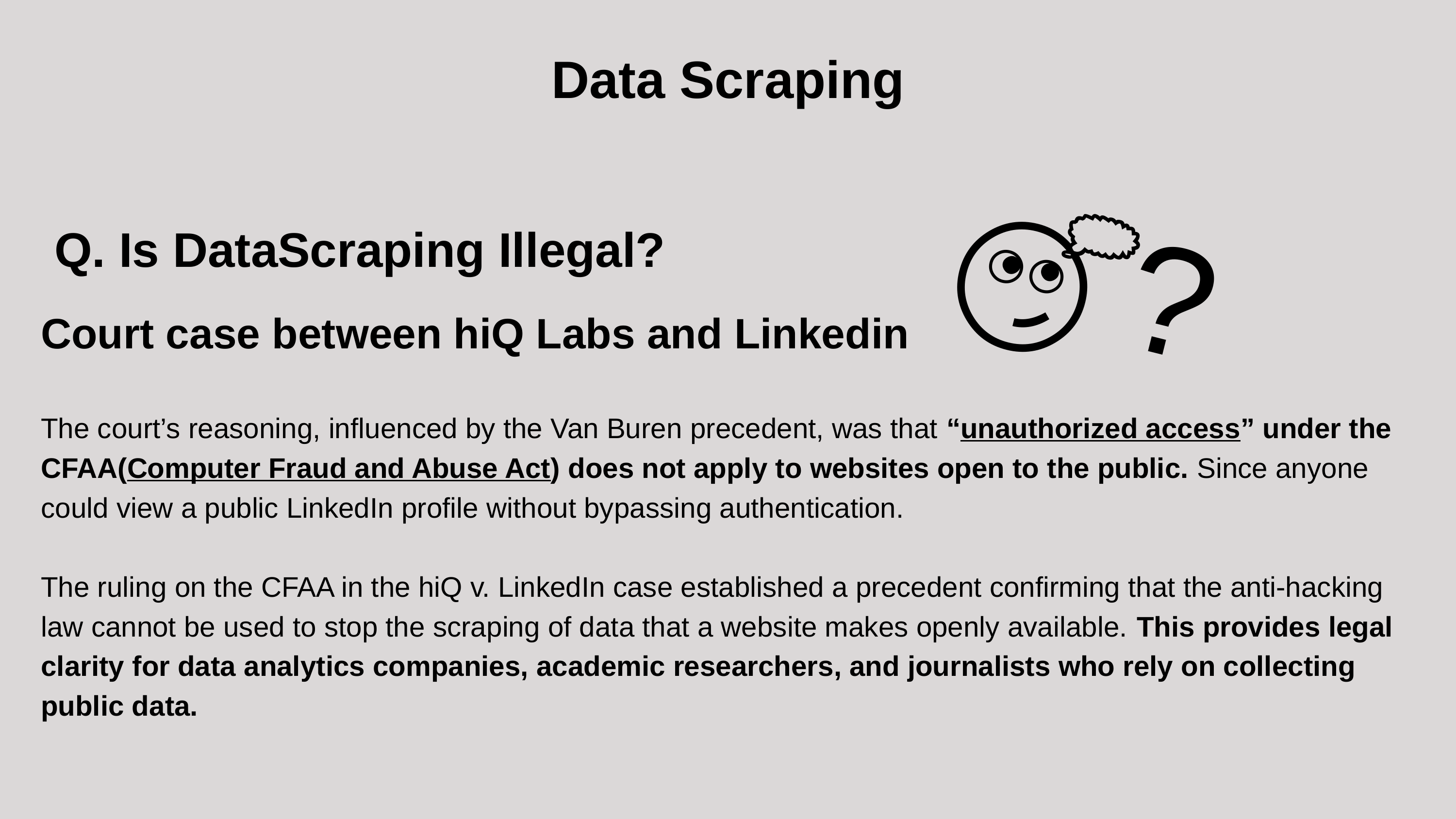

Data Scraping
🤔?
 Q. Is DataScraping Illegal?
Court case between hiQ Labs and Linkedin
The court’s reasoning, influenced by the Van Buren precedent, was that “unauthorized access” under the CFAA(Computer Fraud and Abuse Act) does not apply to websites open to the public. Since anyone could view a public LinkedIn profile without bypassing authentication.

The ruling on the CFAA in the hiQ v. LinkedIn case established a precedent confirming that the anti-hacking law cannot be used to stop the scraping of data that a website makes openly available. This provides legal clarity for data analytics companies, academic researchers, and journalists who rely on collecting public data.